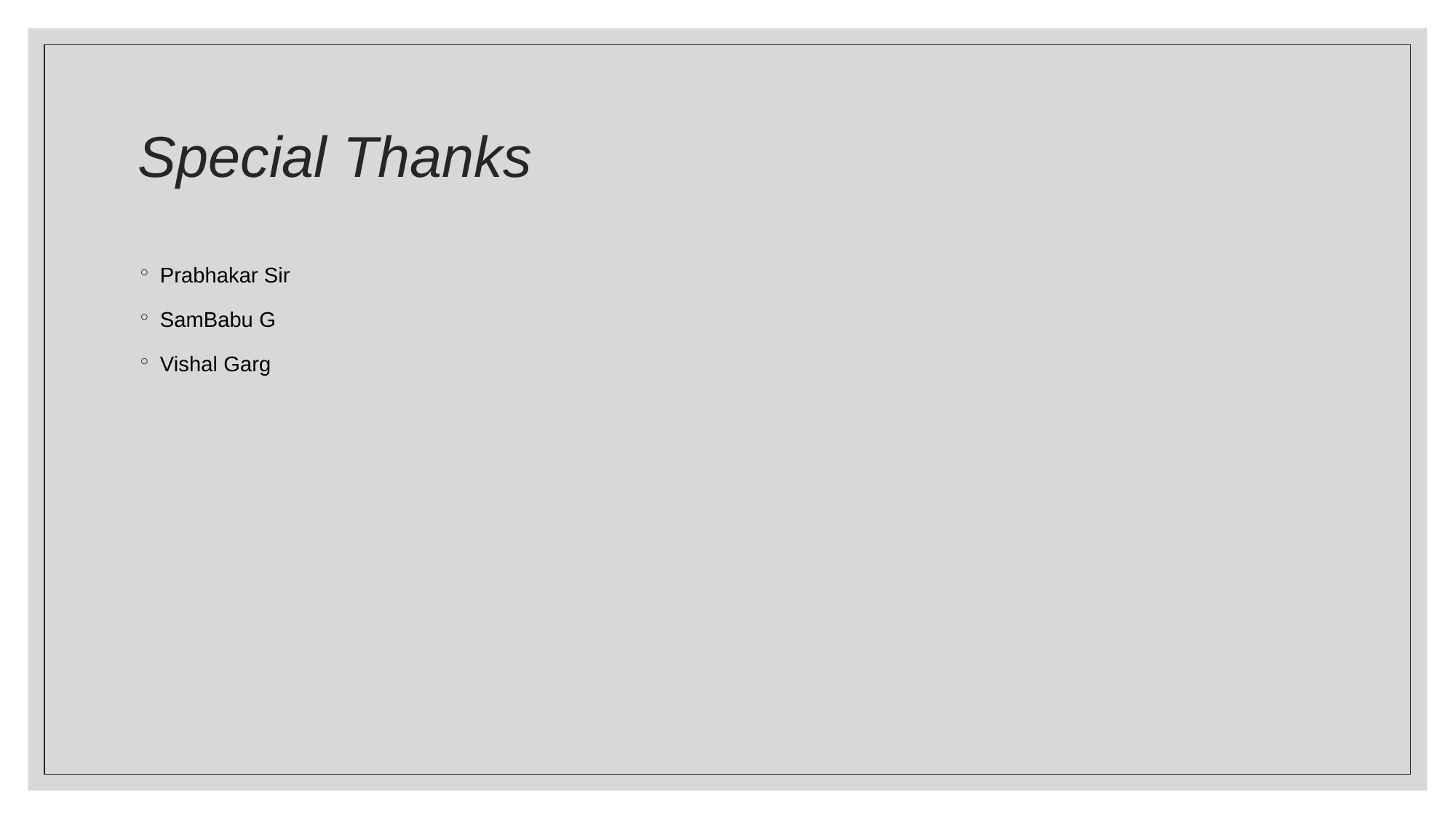

# Special Thanks
Prabhakar Sir
SamBabu G
Vishal Garg